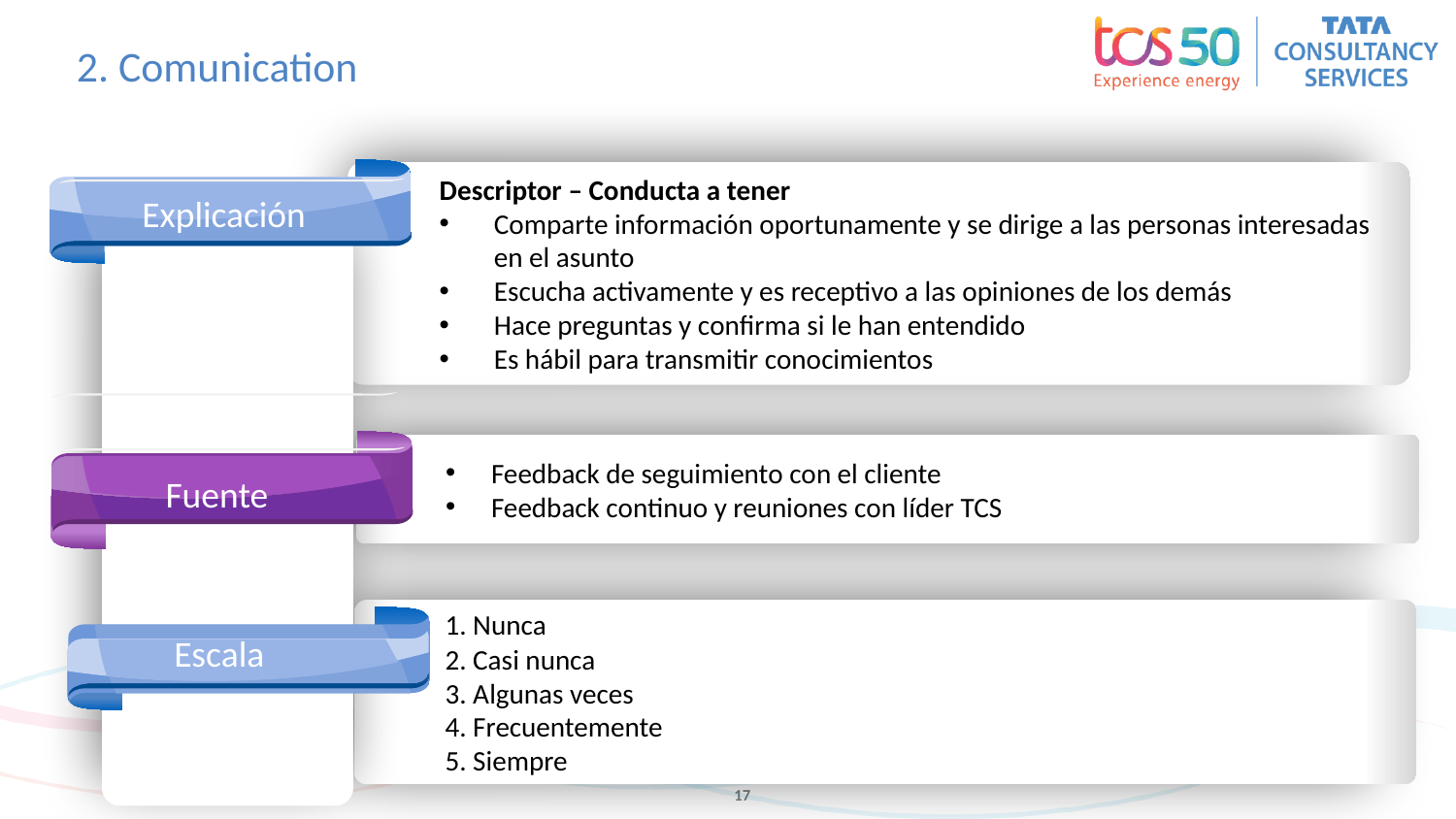

# 2. Comunication

`

Explicación
Descriptor – Conducta a tener
Comparte información oportunamente y se dirige a las personas interesadas en el asunto
Escucha activamente y es receptivo a las opiniones de los demás
Hace preguntas y confirma si le han entendido
Es hábil para transmitir conocimientos

Fuente
Feedback de seguimiento con el cliente
Feedback continuo y reuniones con líder TCS

`

Escala
1. Nunca
2. Casi nunca
3. Algunas veces
4. Frecuentemente
5. Siempre